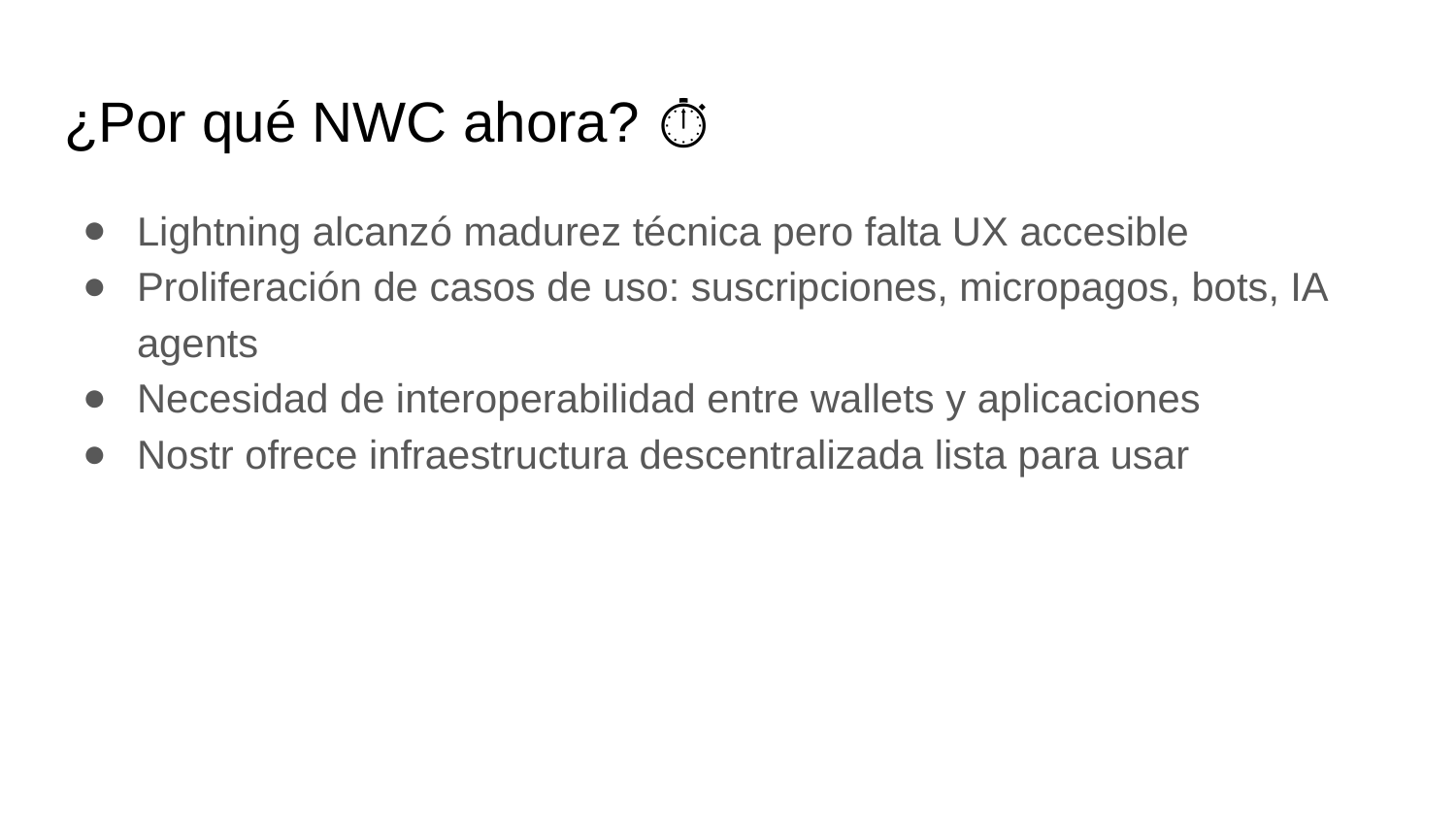

# ¿Por qué NWC ahora? ⏱️
Lightning alcanzó madurez técnica pero falta UX accesible
Proliferación de casos de uso: suscripciones, micropagos, bots, IA agents
Necesidad de interoperabilidad entre wallets y aplicaciones
Nostr ofrece infraestructura descentralizada lista para usar